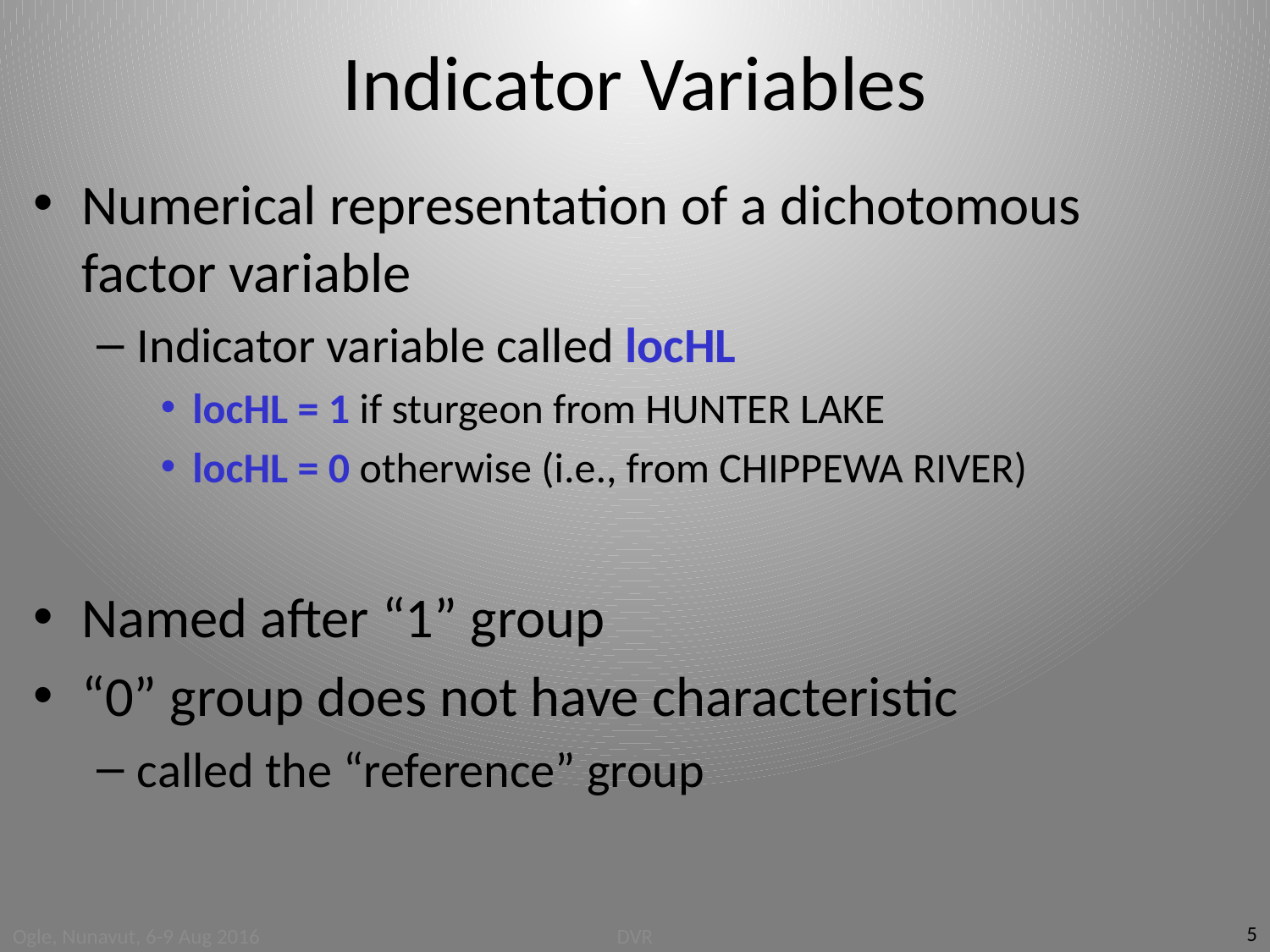

# Indicator Variables
Numerical representation of a dichotomous factor variable
Indicator variable called locHL
locHL = 1 if sturgeon from HUNTER LAKE
locHL = 0 otherwise (i.e., from CHIPPEWA RIVER)

Named after “1” group
“0” group does not have characteristic
called the “reference” group
5
Ogle, Nunavut, 6-9 Aug 2016
DVR